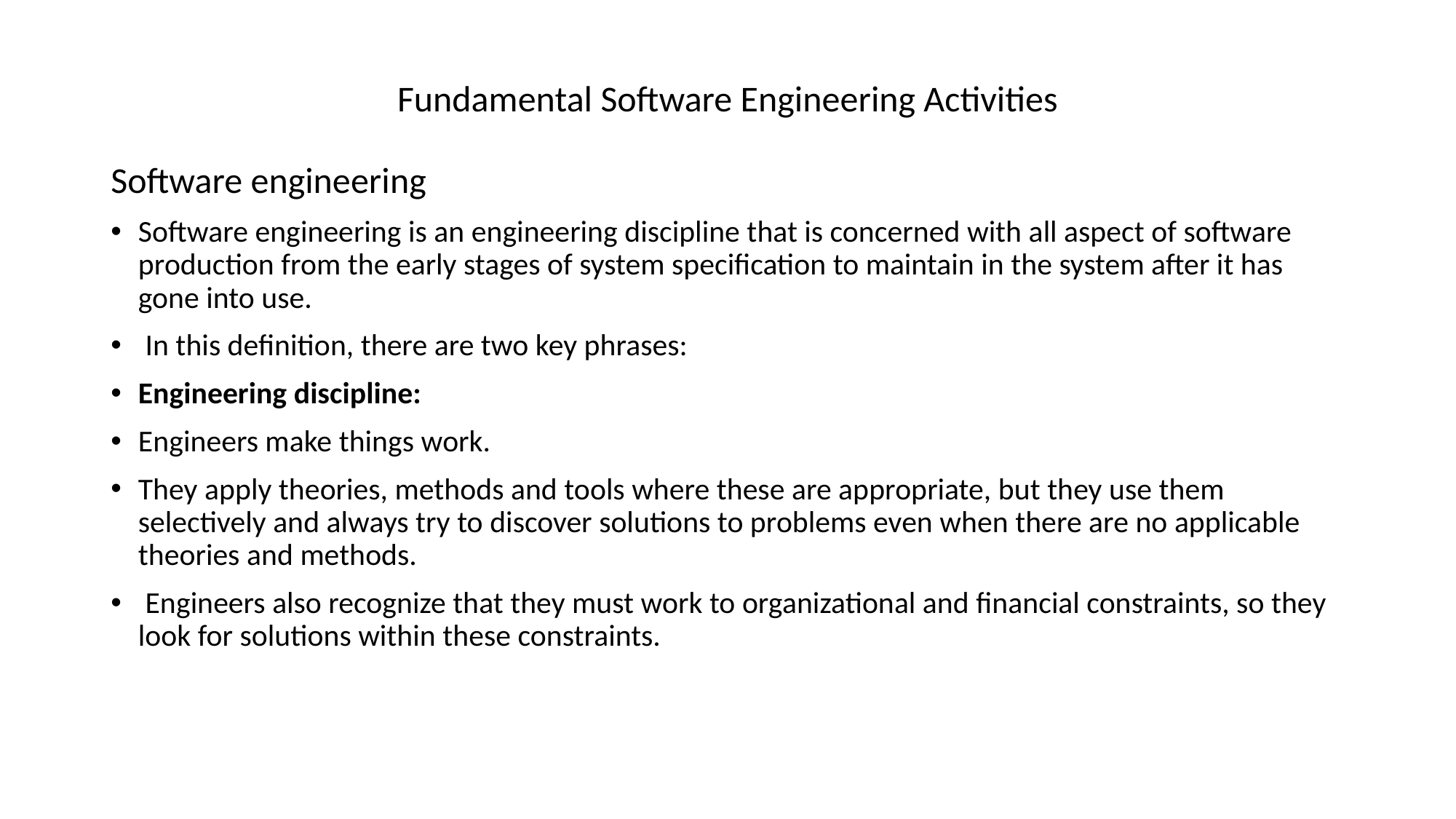

# Fundamental Software Engineering Activities
Software engineering
Software engineering is an engineering discipline that is concerned with all aspect of software production from the early stages of system specification to maintain in the system after it has gone into use.
 In this definition, there are two key phrases:
Engineering discipline:
Engineers make things work.
They apply theories, methods and tools where these are appropriate, but they use them selectively and always try to discover solutions to problems even when there are no applicable theories and methods.
 Engineers also recognize that they must work to organizational and financial constraints, so they look for solutions within these constraints.